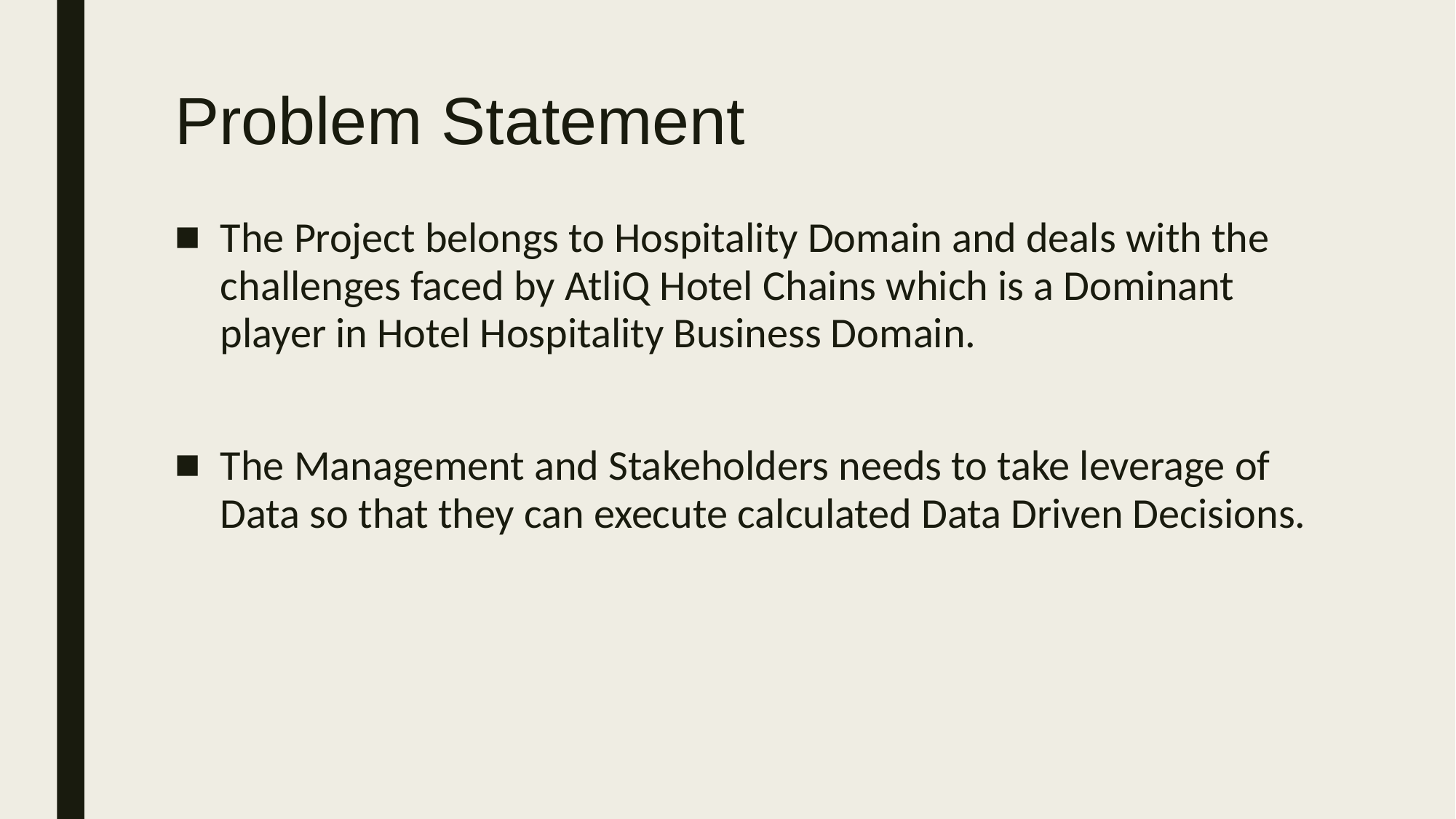

# Problem Statement
The Project belongs to Hospitality Domain and deals with the challenges faced by AtliQ Hotel Chains which is a Dominant player in Hotel Hospitality Business Domain.

The Management and Stakeholders needs to take leverage of Data so that they can execute calculated Data Driven Decisions.